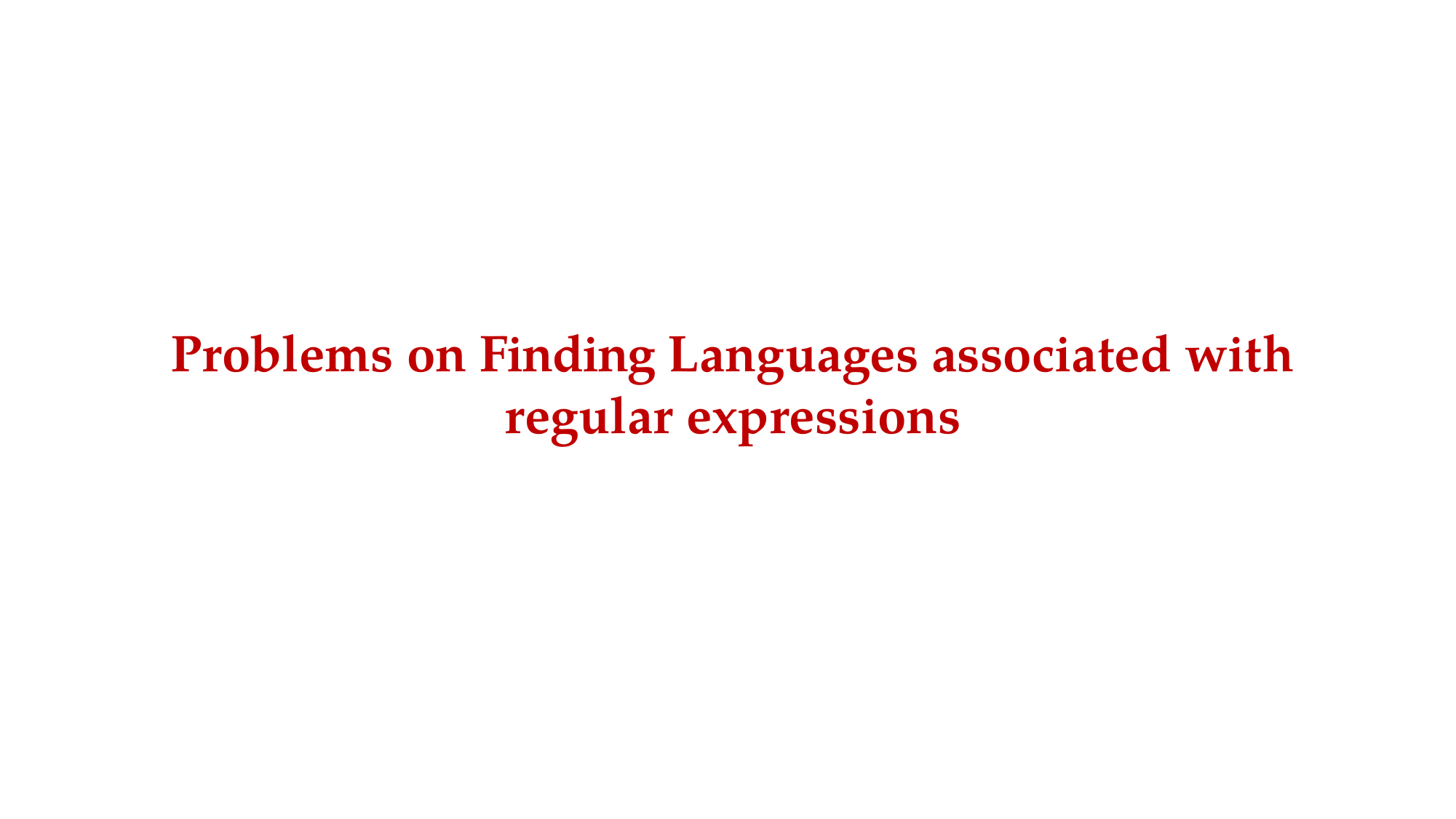

# Problems on Finding Languages associated with regular expressions